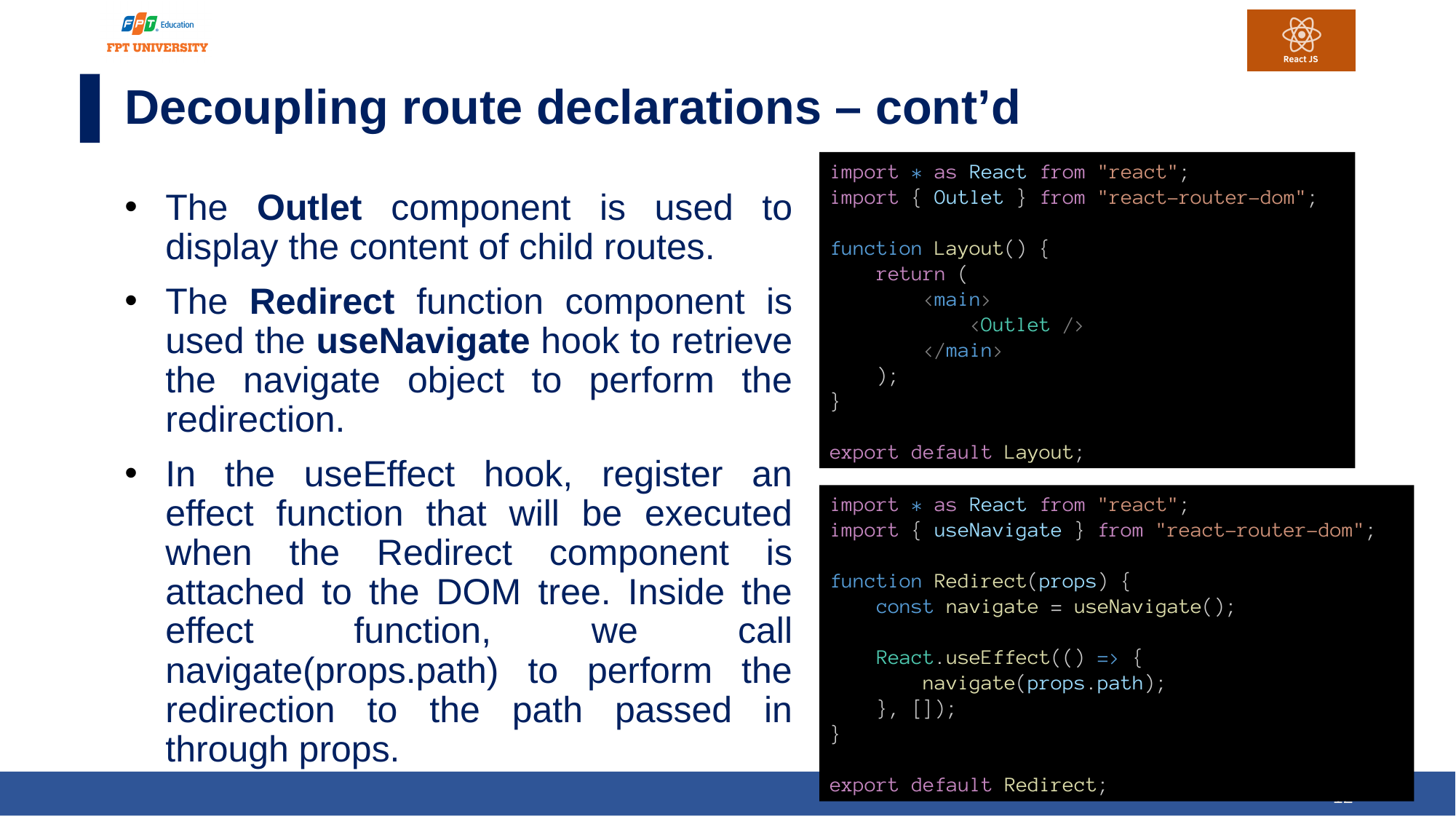

# Decoupling route declarations – cont’d
import * as React from "react";
import { Outlet } from "react-router-dom";
function Layout() {
    return (
        <main>
            <Outlet />
        </main>
    );
}
export default Layout;
The Outlet component is used to display the content of child routes.
The Redirect function component is used the useNavigate hook to retrieve the navigate object to perform the redirection.
In the useEffect hook, register an effect function that will be executed when the Redirect component is attached to the DOM tree. Inside the effect function, we call navigate(props.path) to perform the redirection to the path passed in through props.
import * as React from "react";
import { useNavigate } from "react-router-dom";
function Redirect(props) {
    const navigate = useNavigate();
    React.useEffect(() => {
        navigate(props.path);
    }, []);
}
export default Redirect;
12